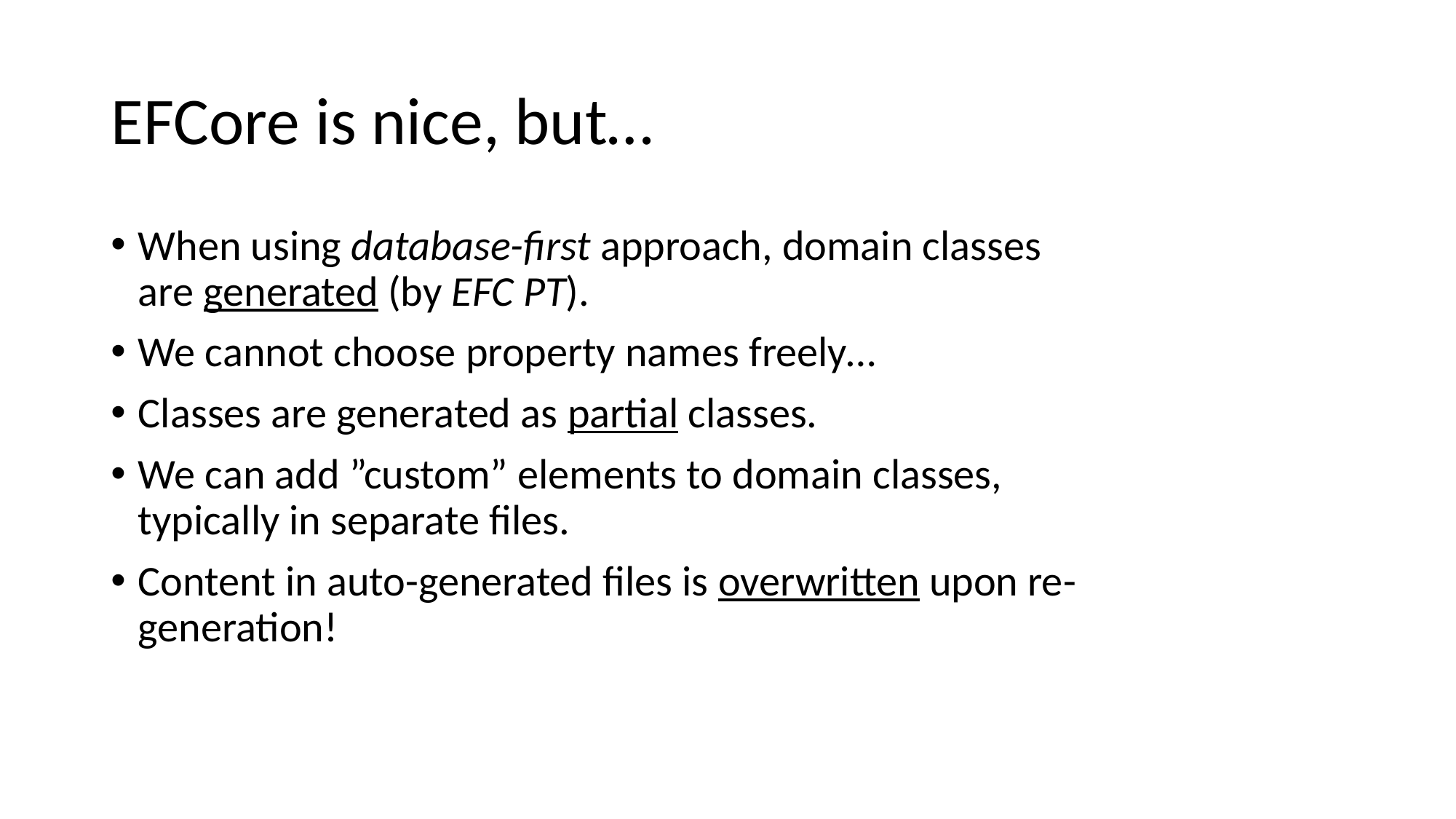

# EFCore is nice, but…
When using database-first approach, domain classes are generated (by EFC PT).
We cannot choose property names freely…
Classes are generated as partial classes.
We can add ”custom” elements to domain classes, typically in separate files.
Content in auto-generated files is overwritten upon re-generation!